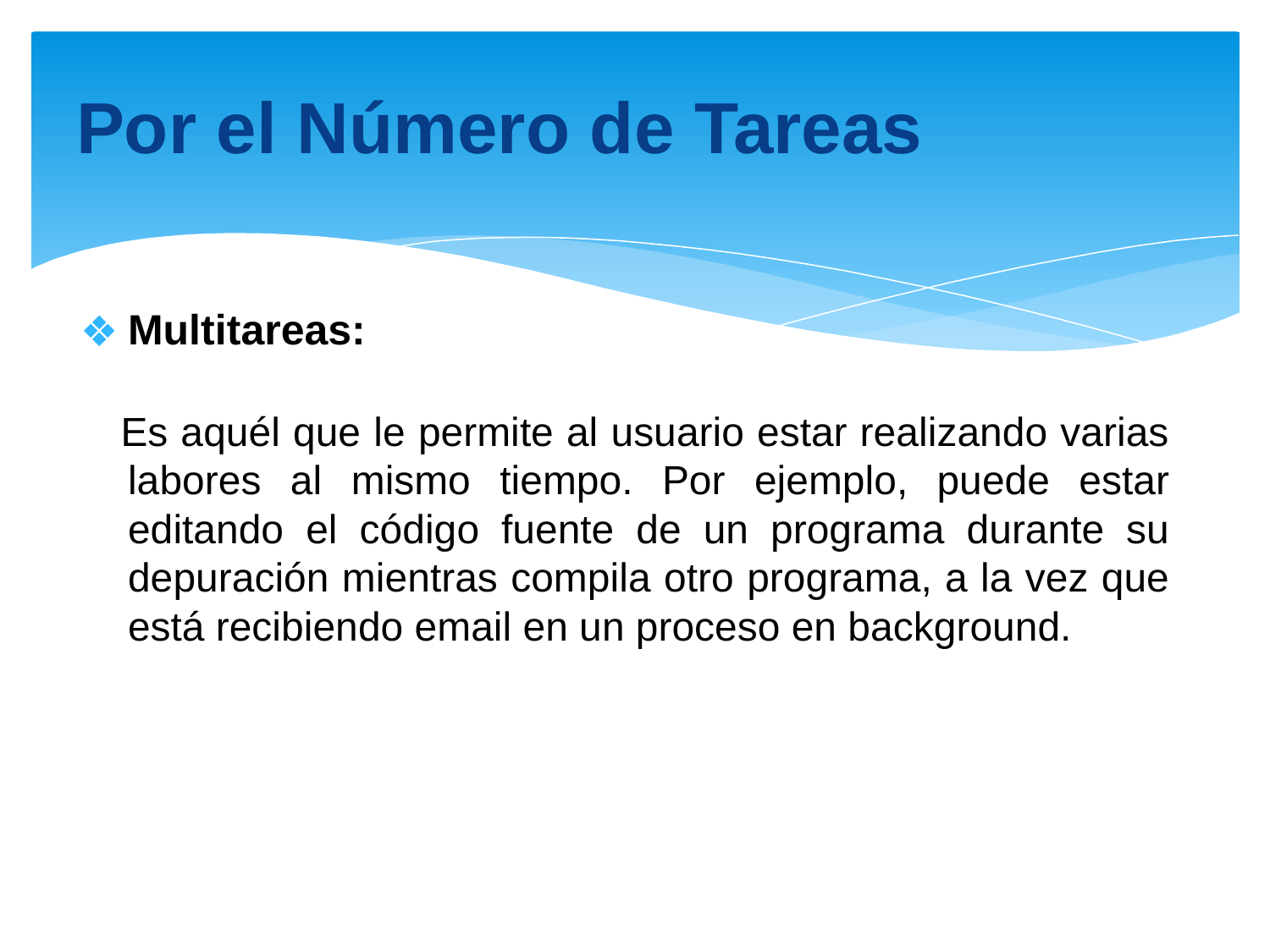

# Por el Número de Tareas
Multitareas:

   Es aquél que le permite al usuario estar realizando varias labores al mismo tiempo. Por ejemplo, puede estar editando el código fuente de un programa durante su depuración mientras compila otro programa, a la vez que está recibiendo email en un proceso en background.